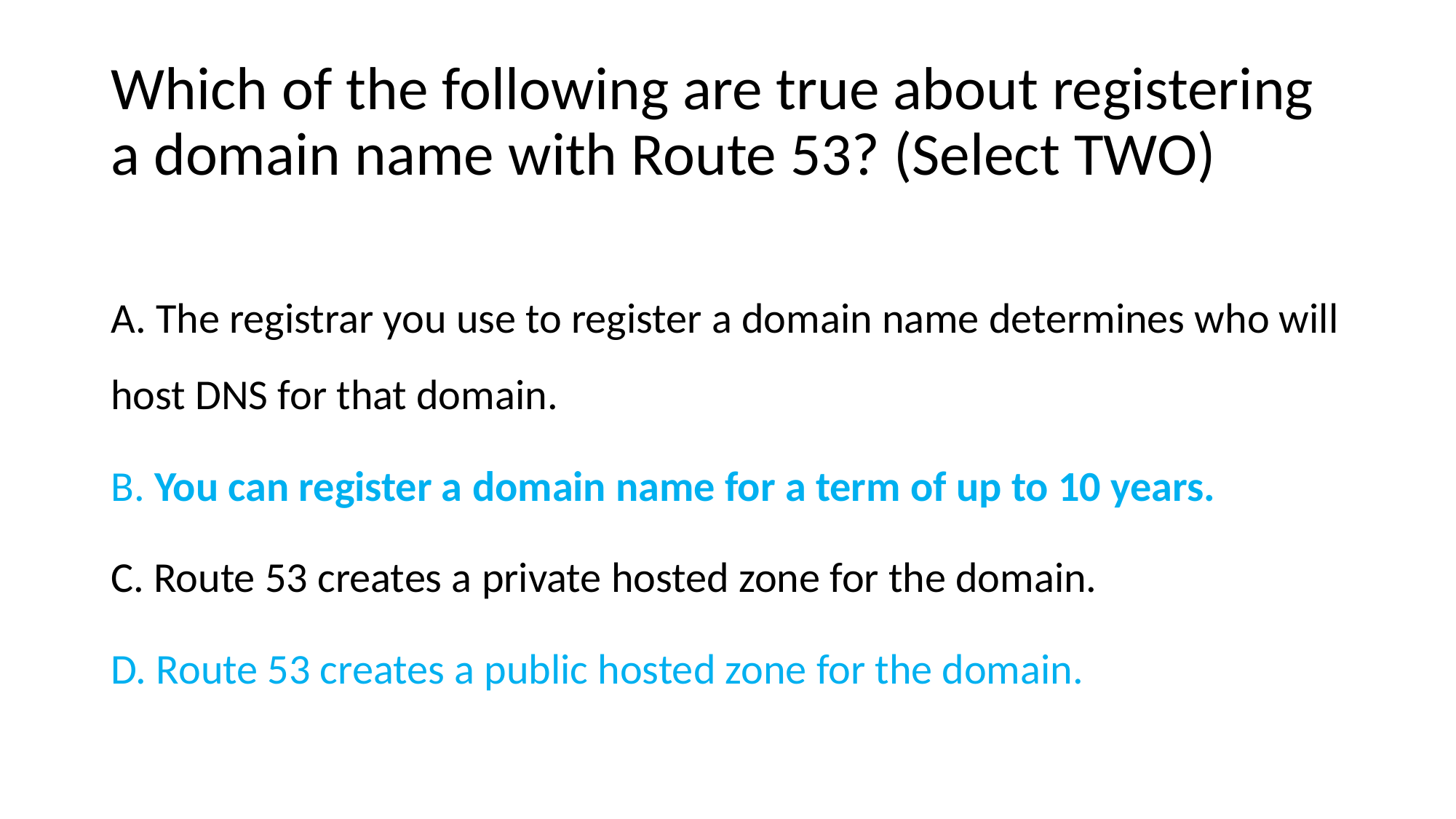

# Which of the following are true about registering a domain name with Route 53? (Select TWO)
A. The registrar you use to register a domain name determines who will host DNS for that domain.
B. You can register a domain name for a term of up to 10 years.
C. Route 53 creates a private hosted zone for the domain.
D. Route 53 creates a public hosted zone for the domain.